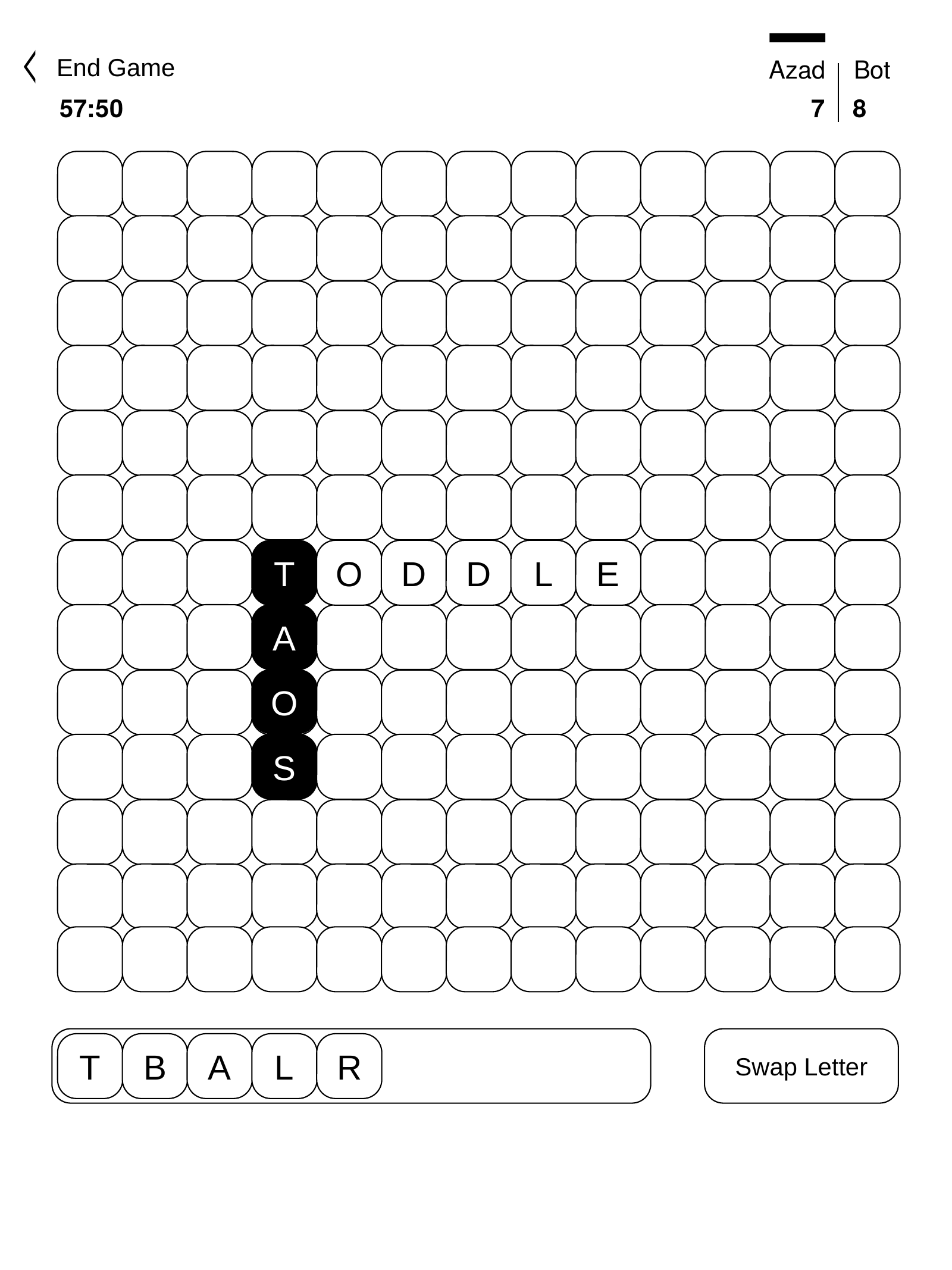

End Game

Azad
Bot

57:50
7
8

T
O
D
D
L
E

A

O

S

Swap Letter
T
B
A
L
R